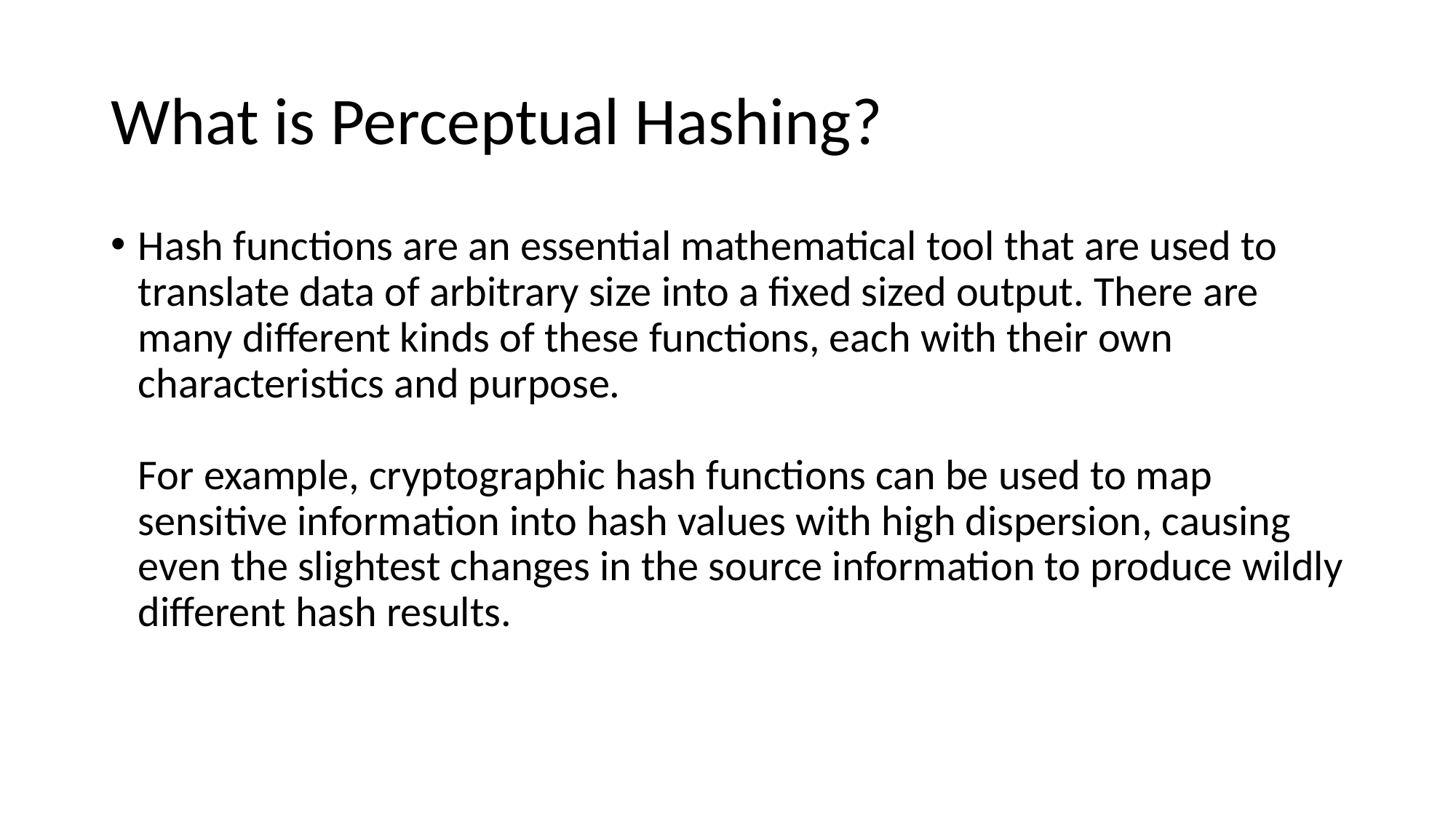

# What is Perceptual Hashing?
Hash functions are an essential mathematical tool that are used to translate data of arbitrary size into a fixed sized output. There are many different kinds of these functions, each with their own characteristics and purpose.
For example, cryptographic hash functions can be used to map sensitive information into hash values with high dispersion, causing even the slightest changes in the source information to produce wildly different hash results.